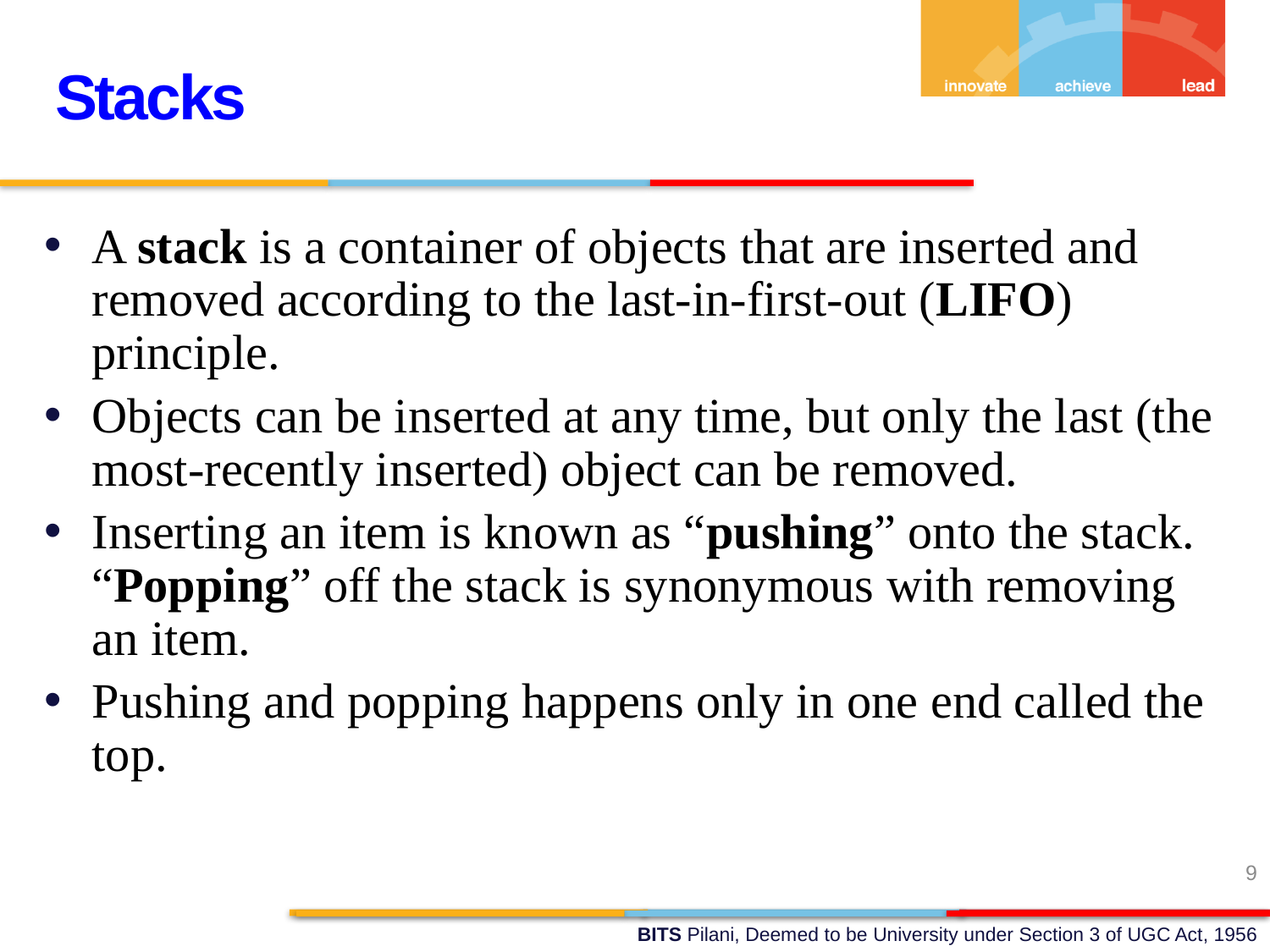

Stacks
A stack is a container of objects that are inserted and removed according to the last-in-first-out (LIFO) principle.
Objects can be inserted at any time, but only the last (the most-recently inserted) object can be removed.
Inserting an item is known as “pushing” onto the stack. “Popping” off the stack is synonymous with removing an item.
Pushing and popping happens only in one end called the top.
9